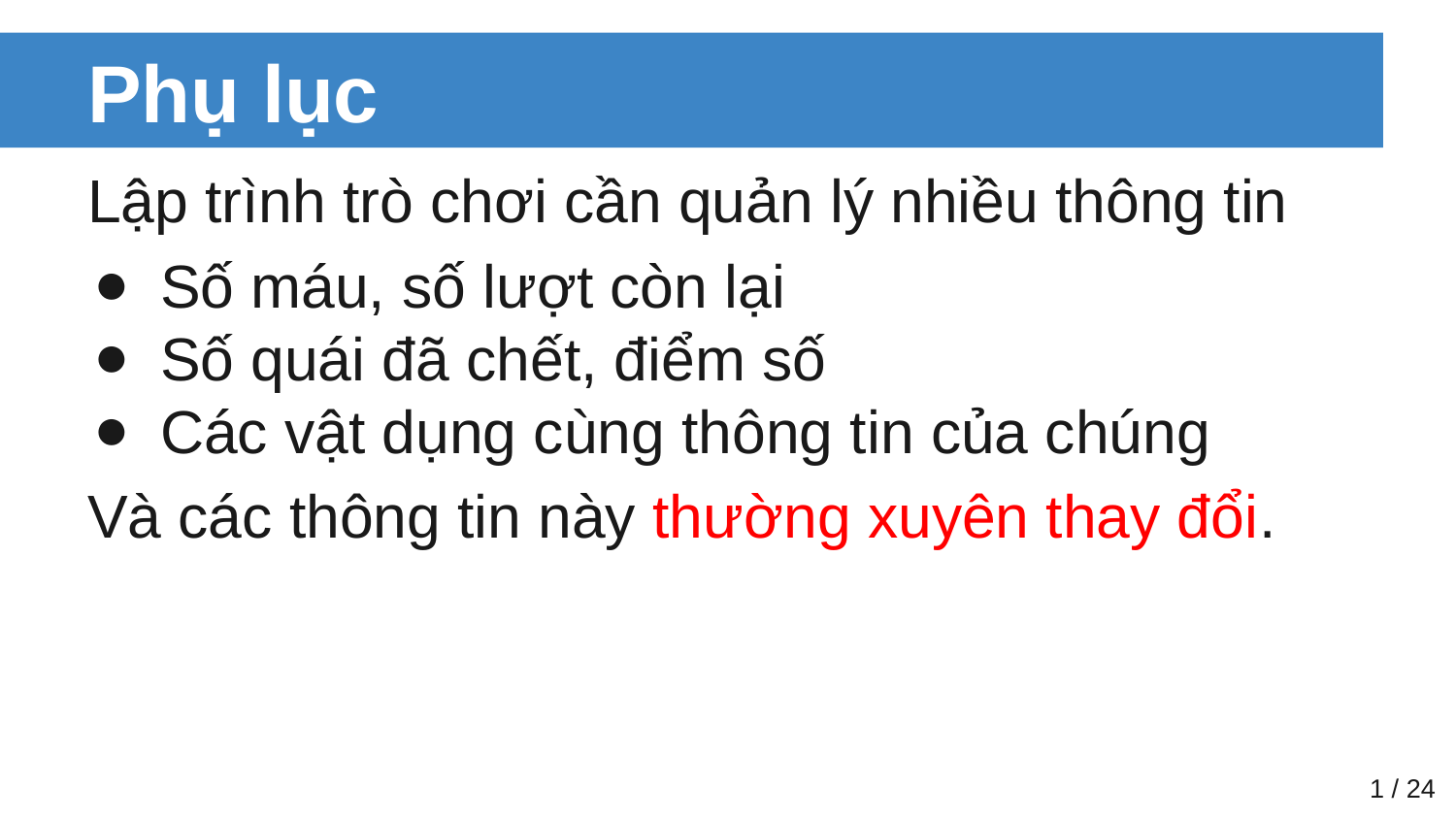

# Phụ lục
Lập trình trò chơi cần quản lý nhiều thông tin
Số máu, số lượt còn lại
Số quái đã chết, điểm số
Các vật dụng cùng thông tin của chúng
Và các thông tin này thường xuyên thay đổi.
1 / 24